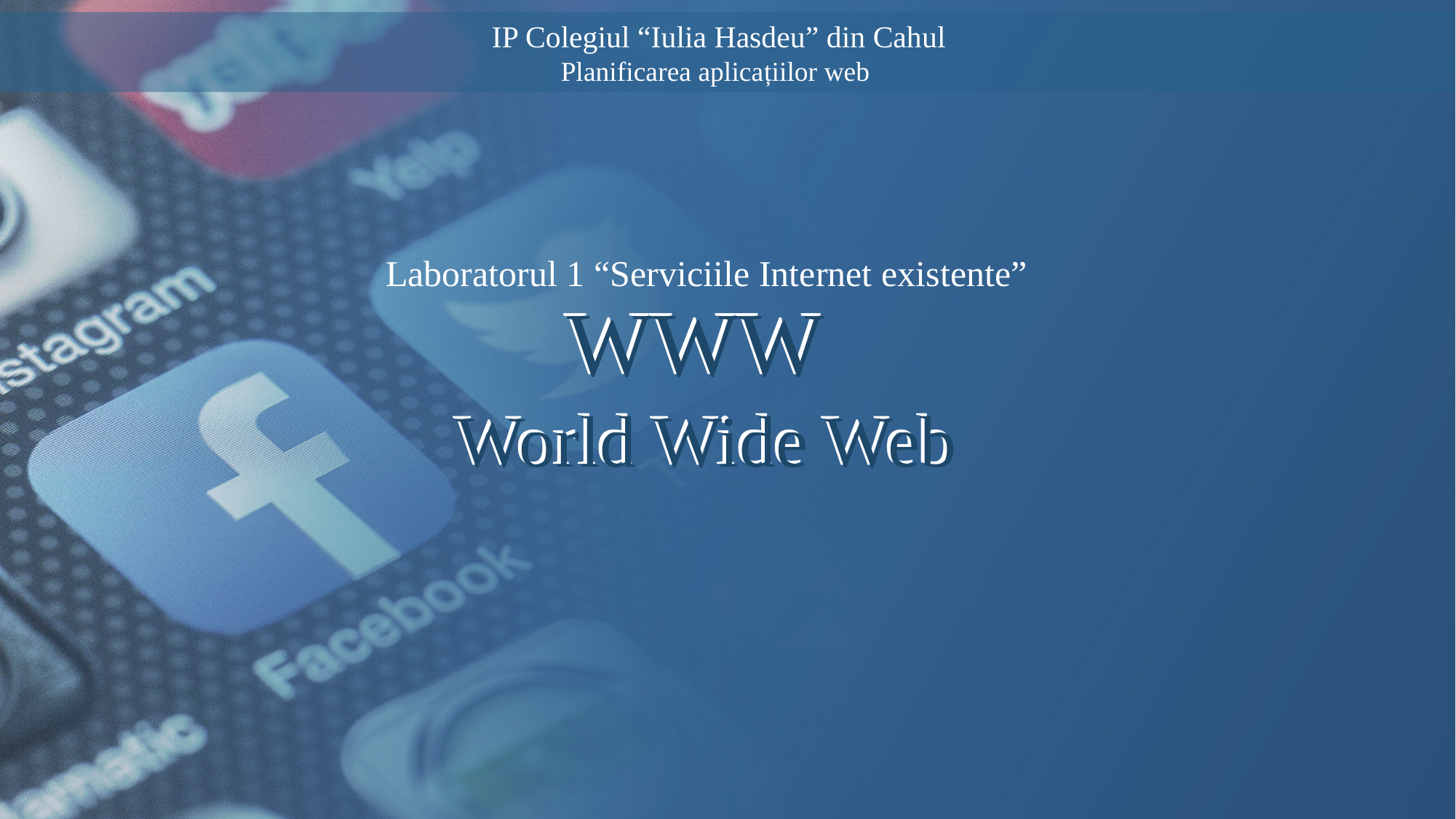

IP Colegiul “Iulia Hasdeu” din Cahul
Planificarea aplicațiilor web
Laboratorul 1 “Serviciile Internet existente”
WWW
World Wide Web

WWW
World Wide Web